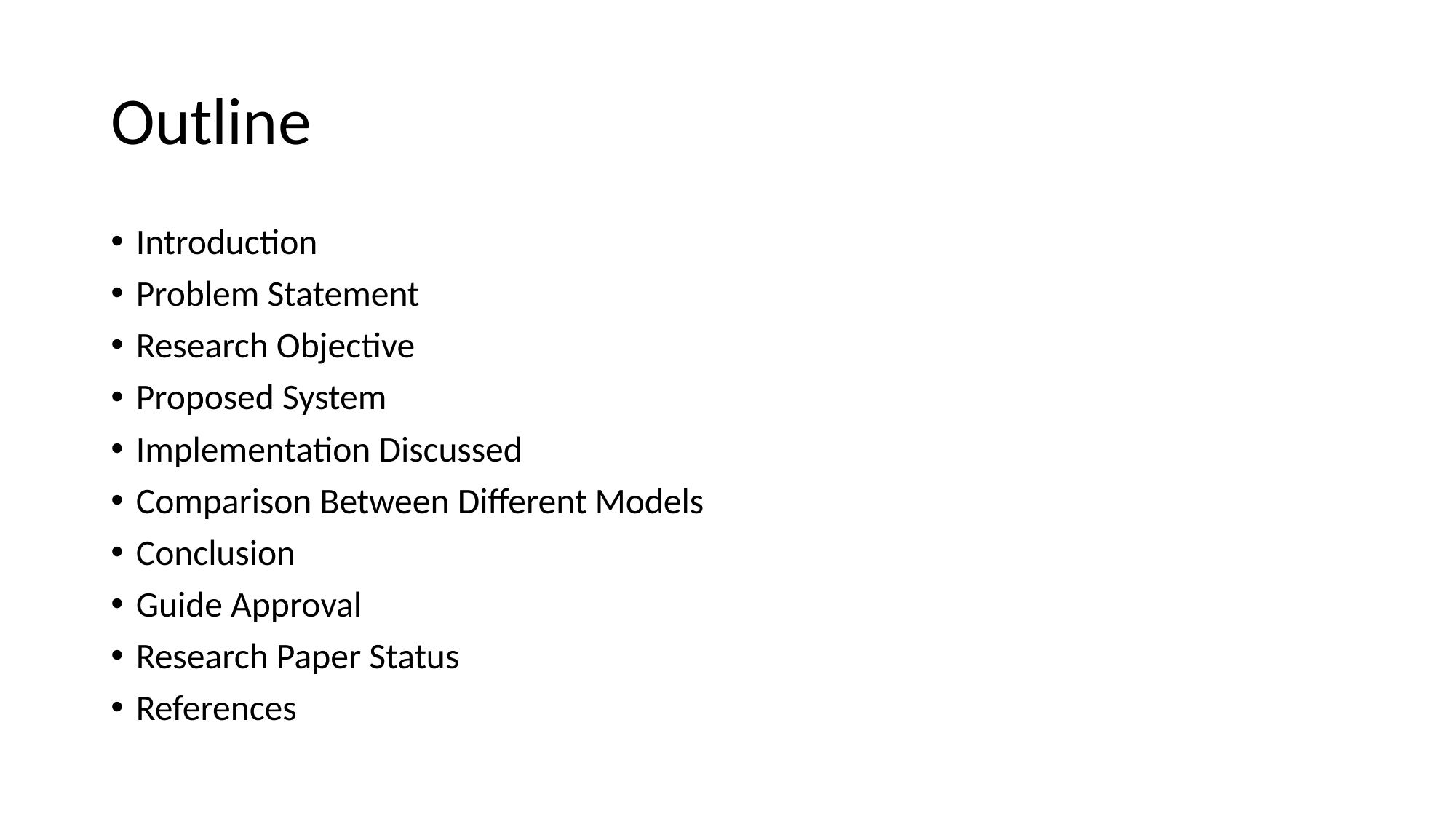

# Outline
Introduction
Problem Statement
Research Objective
Proposed System
Implementation Discussed
Comparison Between Different Models
Conclusion
Guide Approval
Research Paper Status
References